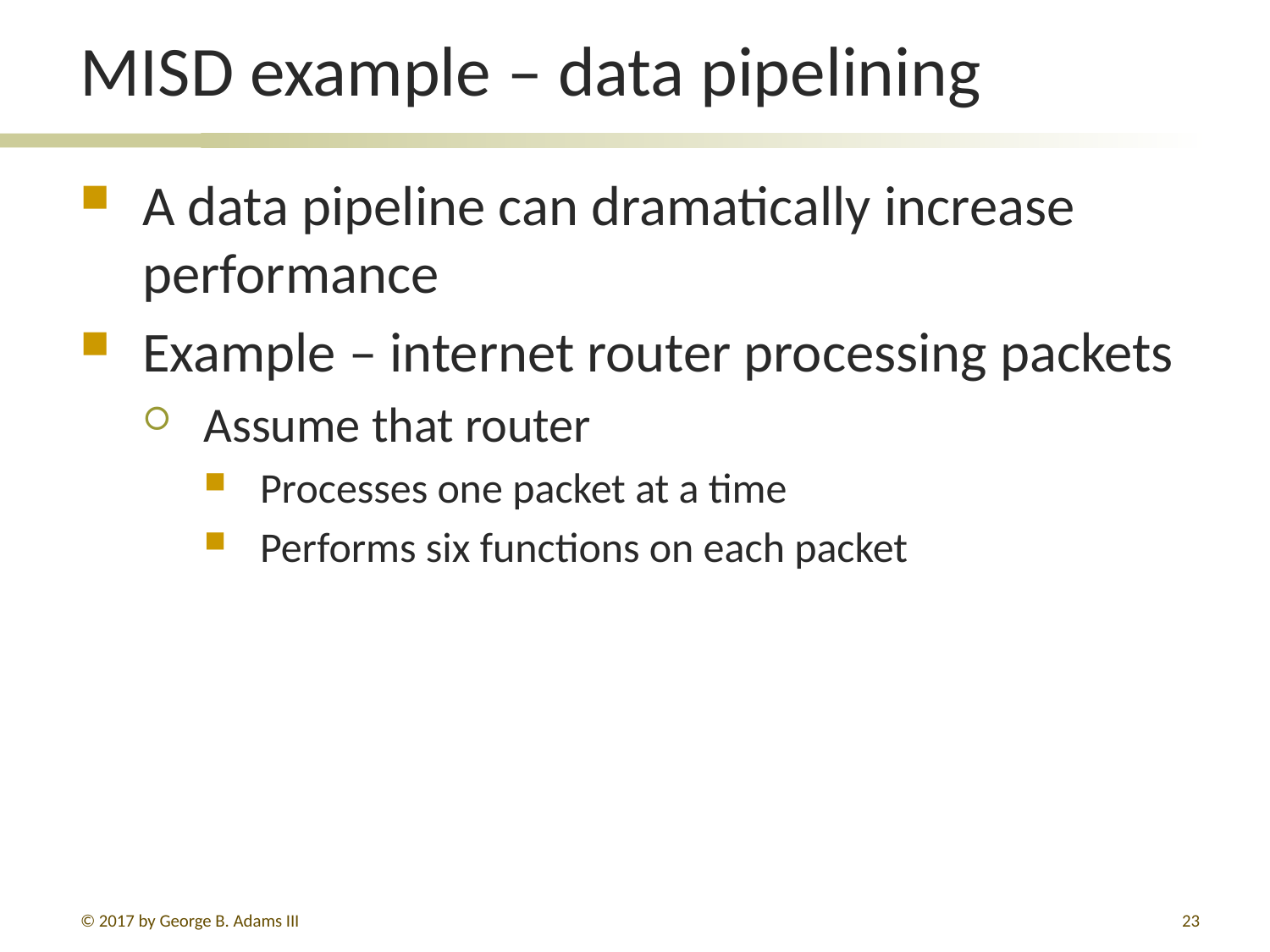

# MISD example – data pipelining
A data pipeline can dramatically increase performance
Example – internet router processing packets
Assume that router
Processes one packet at a time
Performs six functions on each packet
© 2017 by George B. Adams III
23